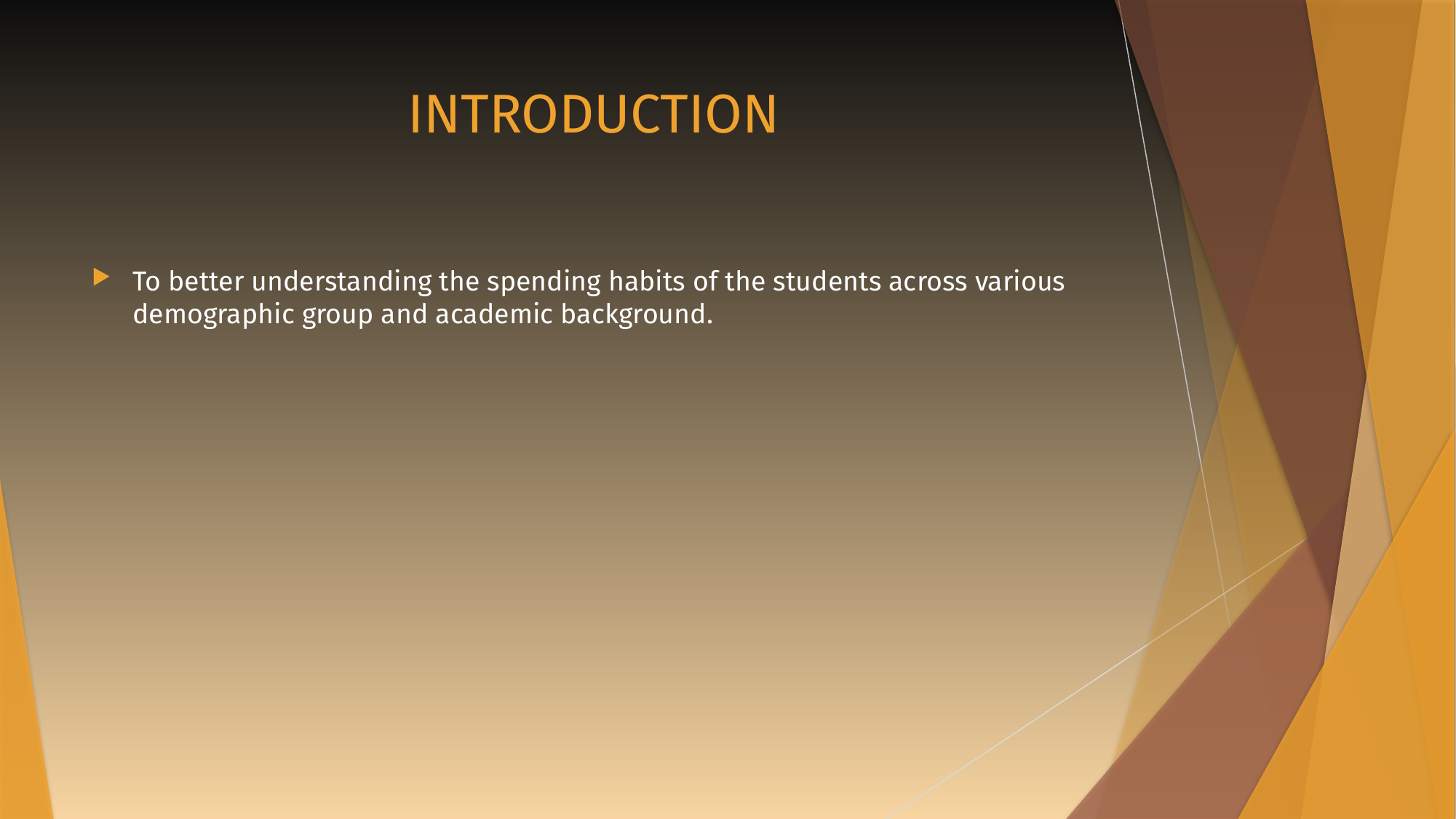

# INTRODUCTION
To better understanding the spending habits of the students across various demographic group and academic background.